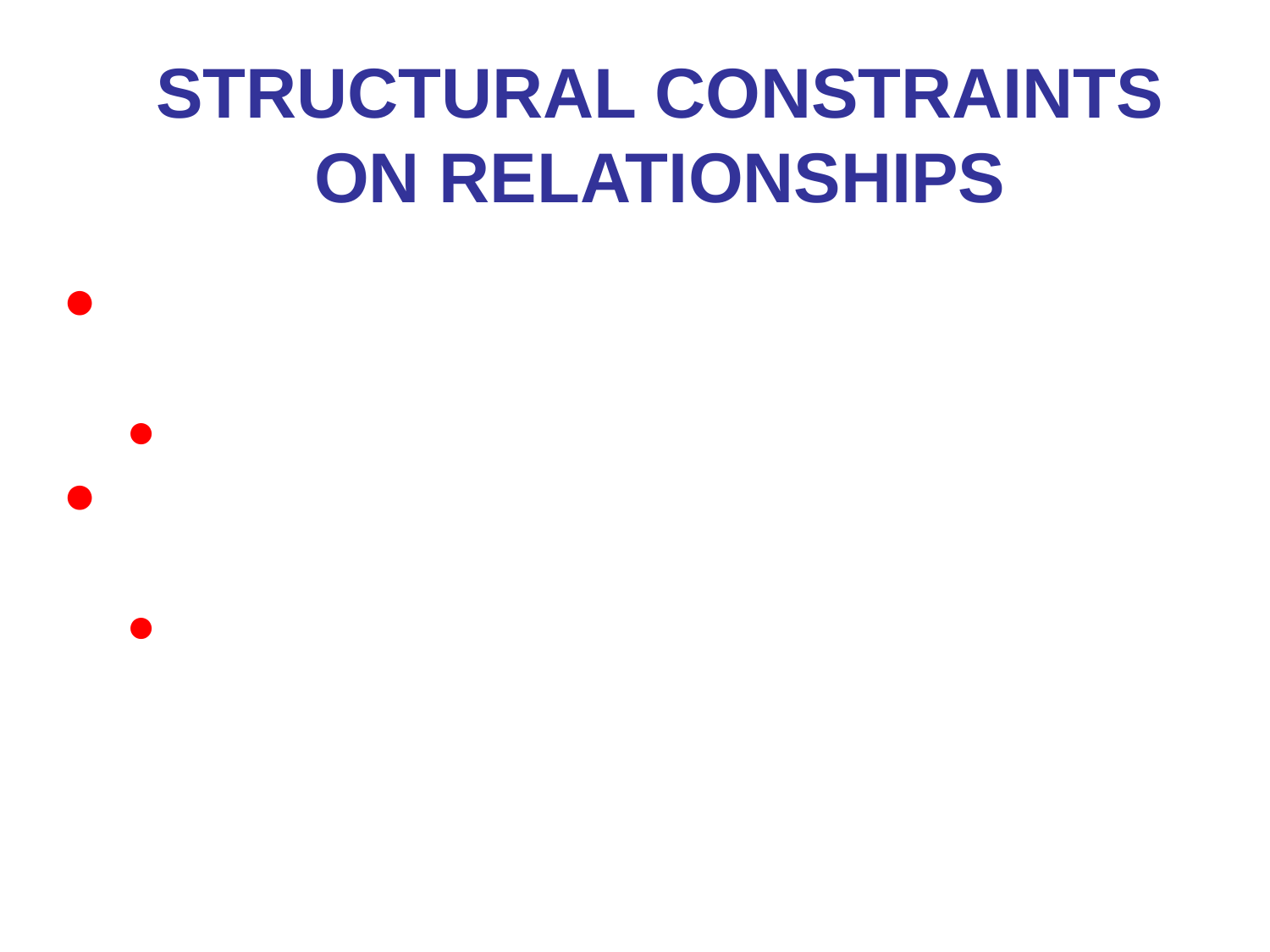

# Structural Constraints on Relationships
Cardinality ratio (of a binary relationship): 1:1, 1:N, N:1, or M:N
shown by placing appropriate number on the link
Participation constraint (on each participating entity type): total or partial.
shown by double lining the link
*